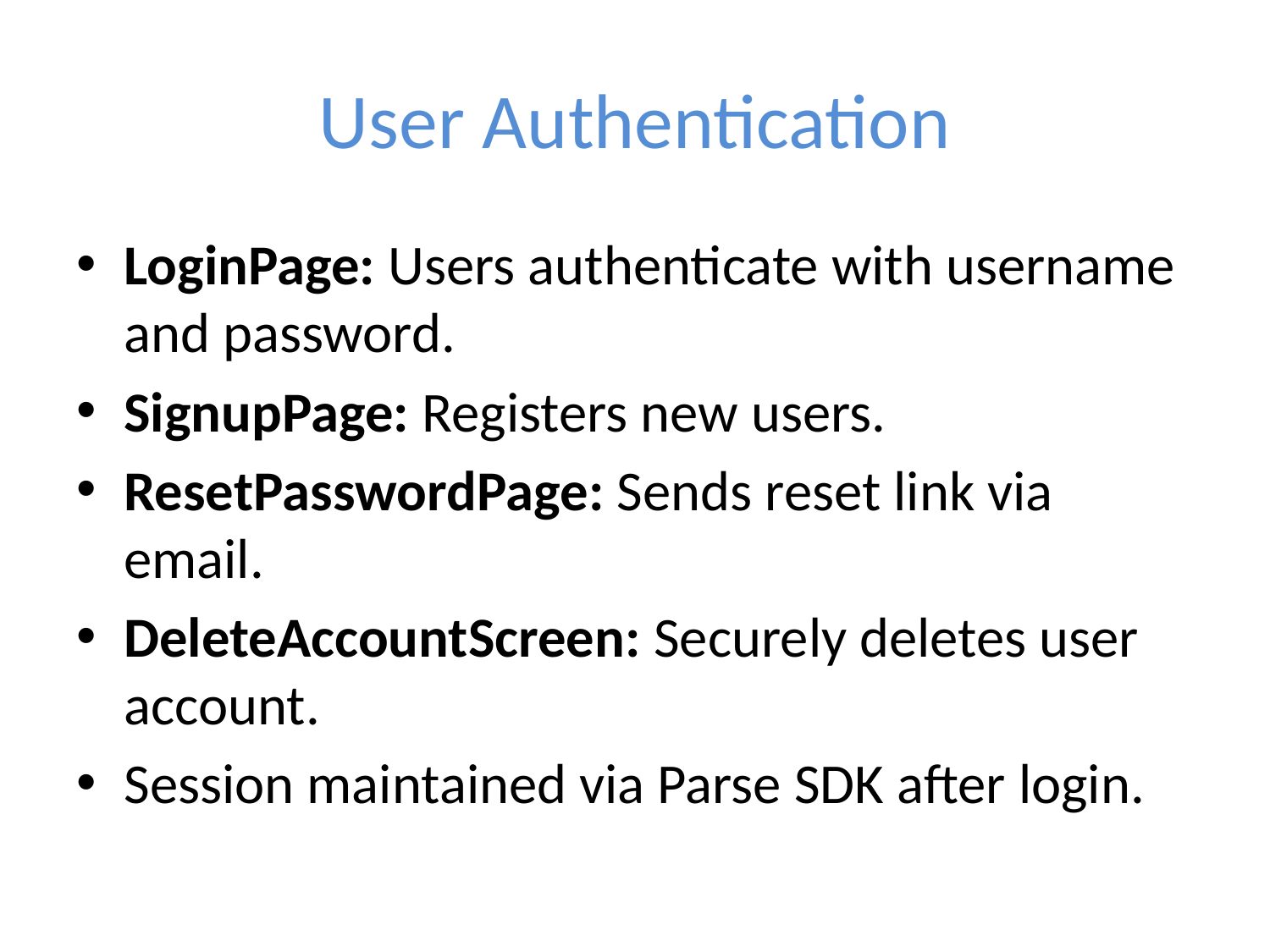

# User Authentication
LoginPage: Users authenticate with username and password.
SignupPage: Registers new users.
ResetPasswordPage: Sends reset link via email.
DeleteAccountScreen: Securely deletes user account.
Session maintained via Parse SDK after login.